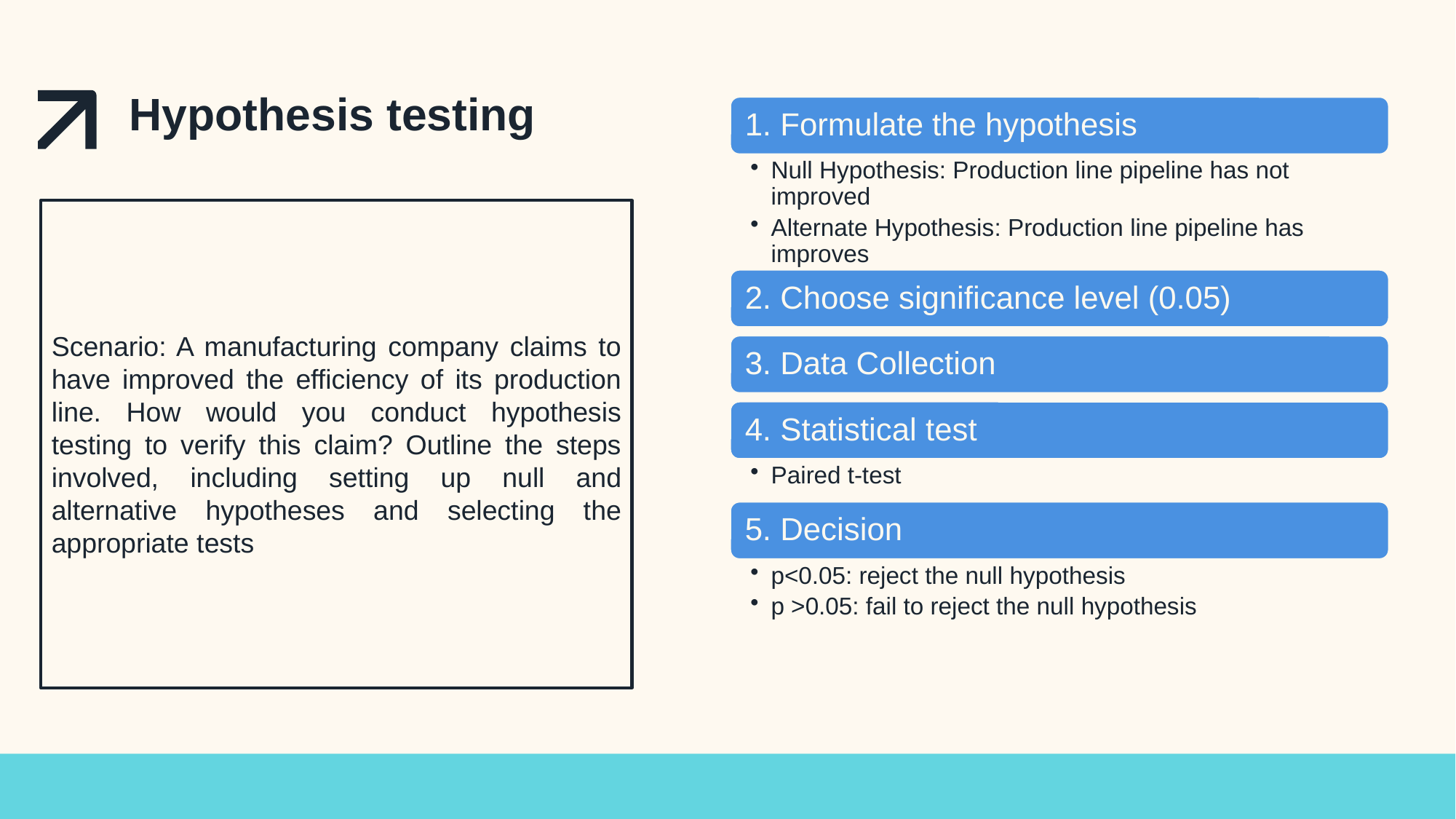

# Hypothesis testing
1. Formulate the hypothesis
Null Hypothesis: Production line pipeline has not improved
Alternate Hypothesis: Production line pipeline has improves
2. Choose significance level (0.05)
3. Data Collection
4. Statistical test
Paired t-test
5. Decision
p<0.05: reject the null hypothesis
p >0.05: fail to reject the null hypothesis
Scenario: A manufacturing company claims to have improved the efficiency of its production line. How would you conduct hypothesis testing to verify this claim? Outline the steps involved, including setting up null and alternative hypotheses and selecting the appropriate tests